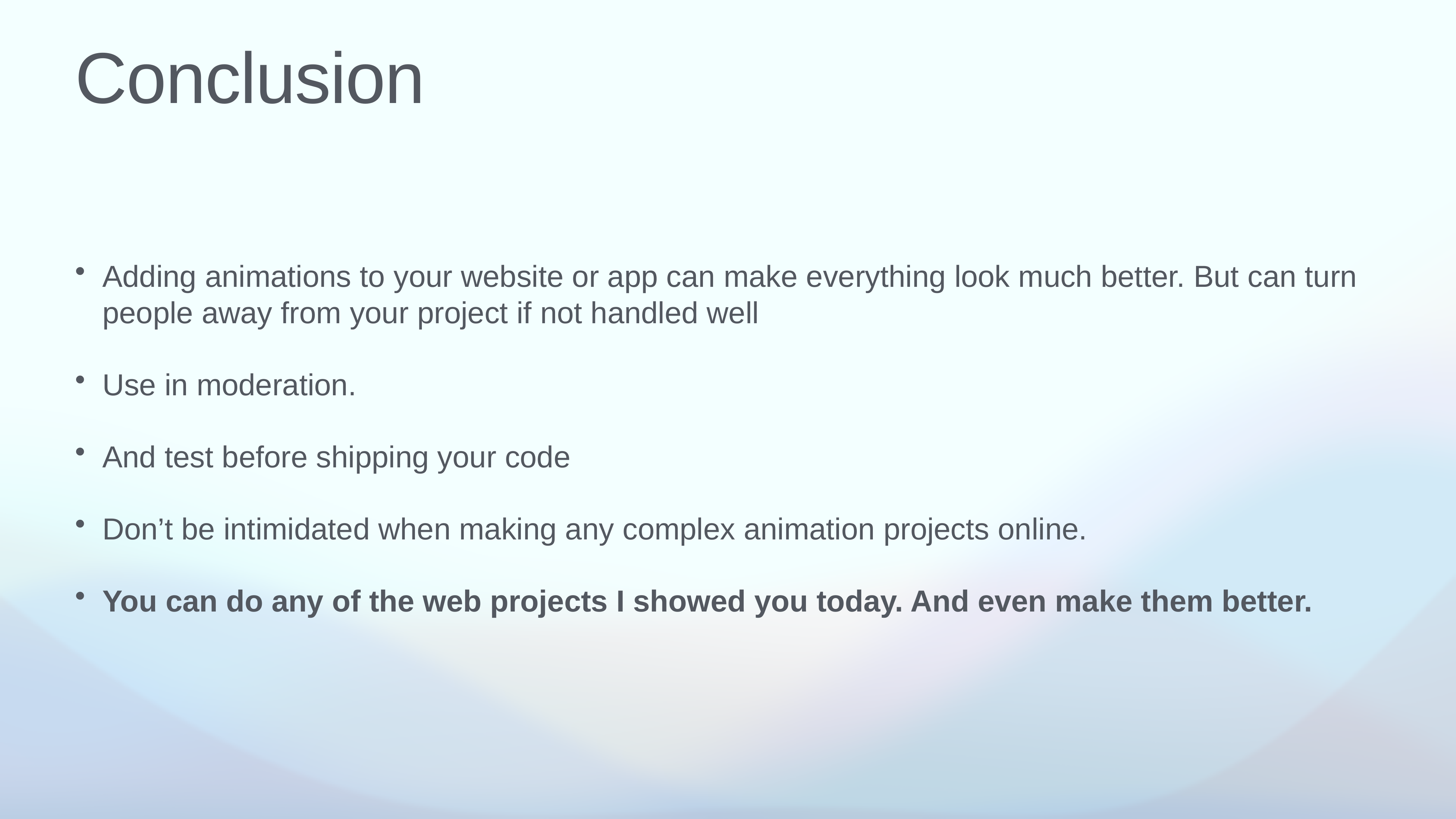

# Conclusion
Adding animations to your website or app can make everything look much better. But can turn people away from your project if not handled well
Use in moderation.
And test before shipping your code
Don’t be intimidated when making any complex animation projects online.
You can do any of the web projects I showed you today. And even make them better.